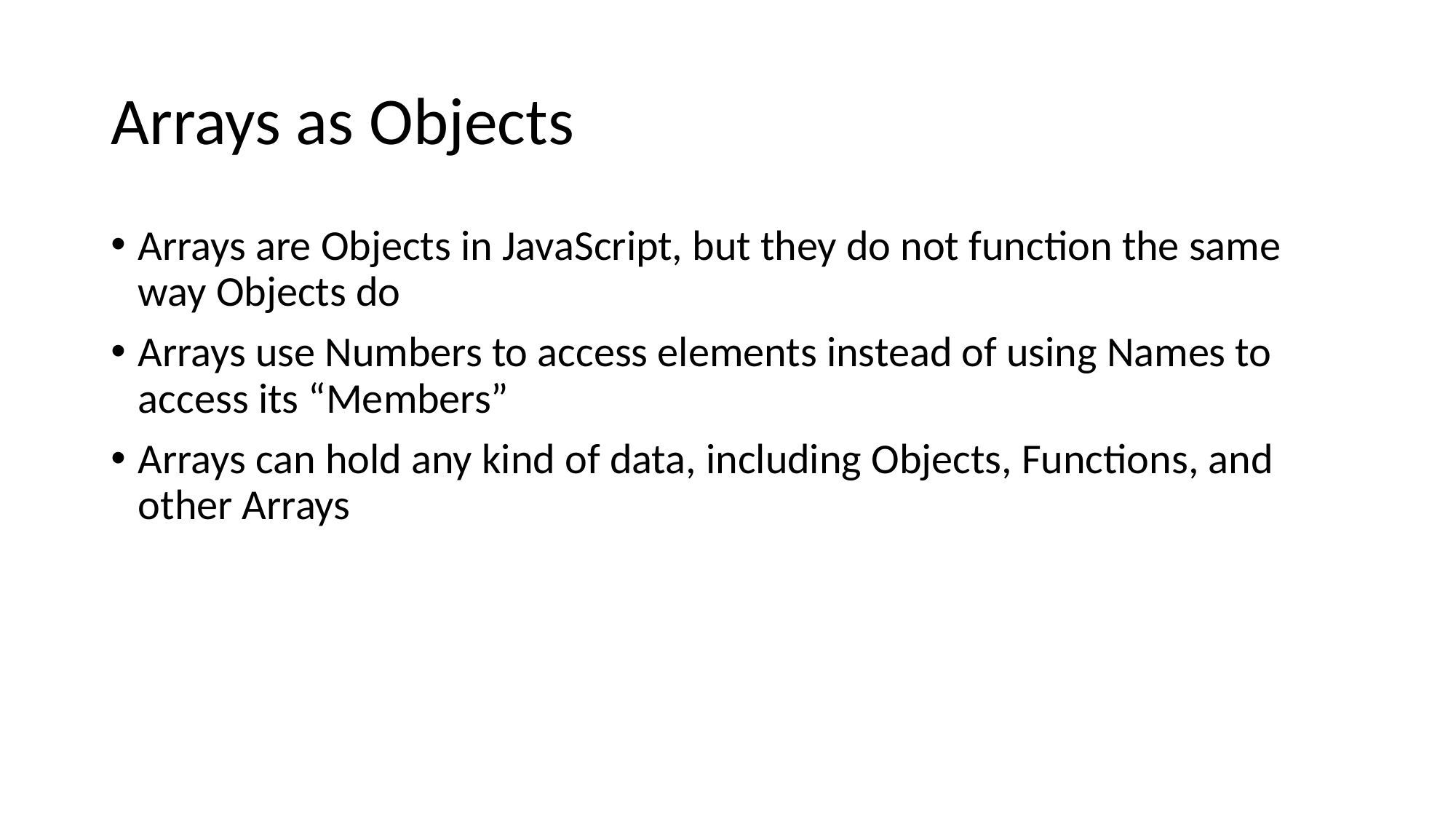

# Arrays as Objects
Arrays are Objects in JavaScript, but they do not function the same way Objects do
Arrays use Numbers to access elements instead of using Names to access its “Members”
Arrays can hold any kind of data, including Objects, Functions, and other Arrays